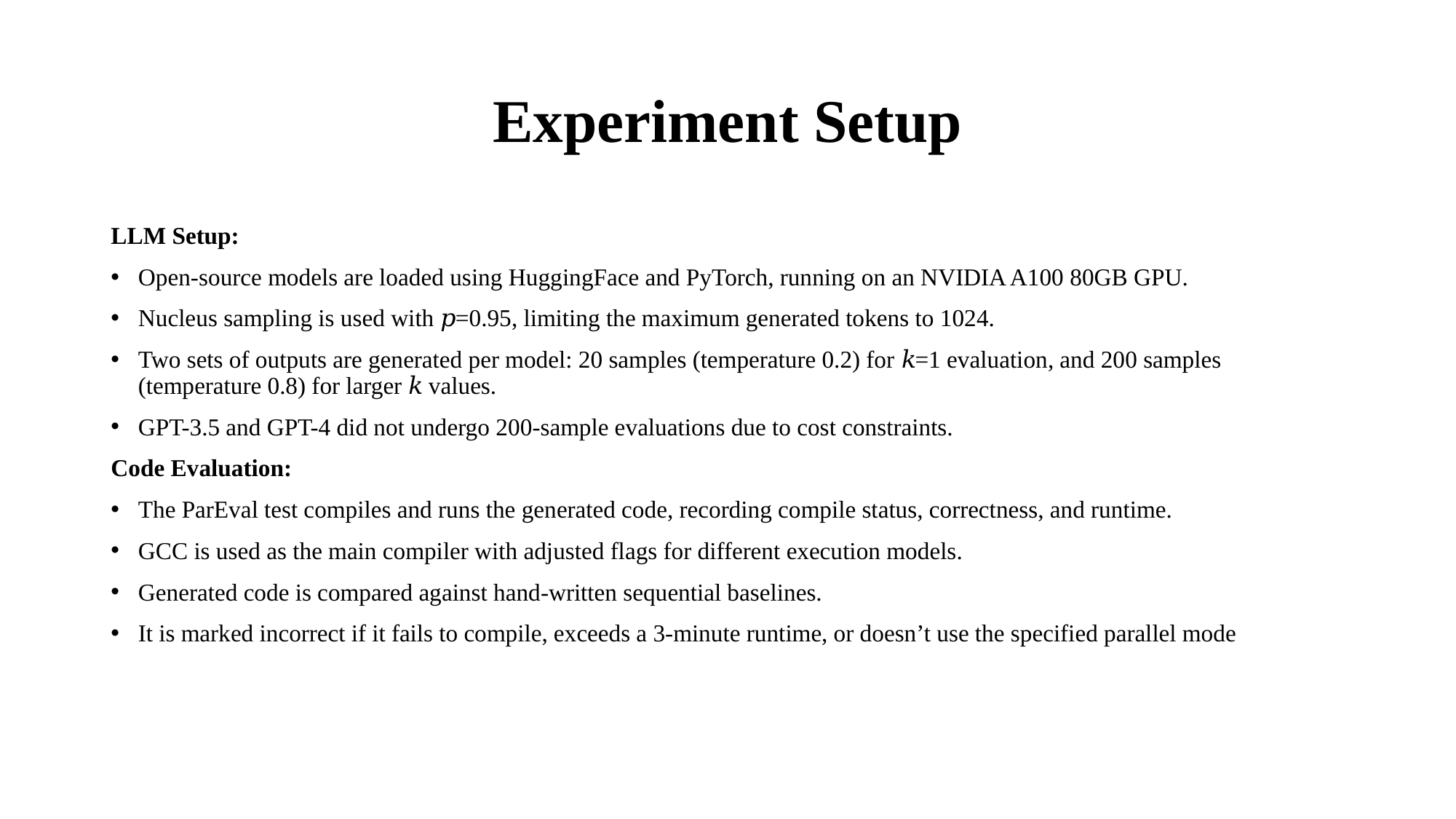

# Experiment Setup
LLM Setup:
Open-source models are loaded using HuggingFace and PyTorch, running on an NVIDIA A100 80GB GPU.
Nucleus sampling is used with 𝑝=0.95, limiting the maximum generated tokens to 1024.
Two sets of outputs are generated per model: 20 samples (temperature 0.2) for 𝑘=1 evaluation, and 200 samples (temperature 0.8) for larger 𝑘 values.
GPT-3.5 and GPT-4 did not undergo 200-sample evaluations due to cost constraints.
Code Evaluation:
The ParEval test compiles and runs the generated code, recording compile status, correctness, and runtime.
GCC is used as the main compiler with adjusted flags for different execution models.
Generated code is compared against hand-written sequential baselines.
It is marked incorrect if it fails to compile, exceeds a 3-minute runtime, or doesn’t use the specified parallel mode